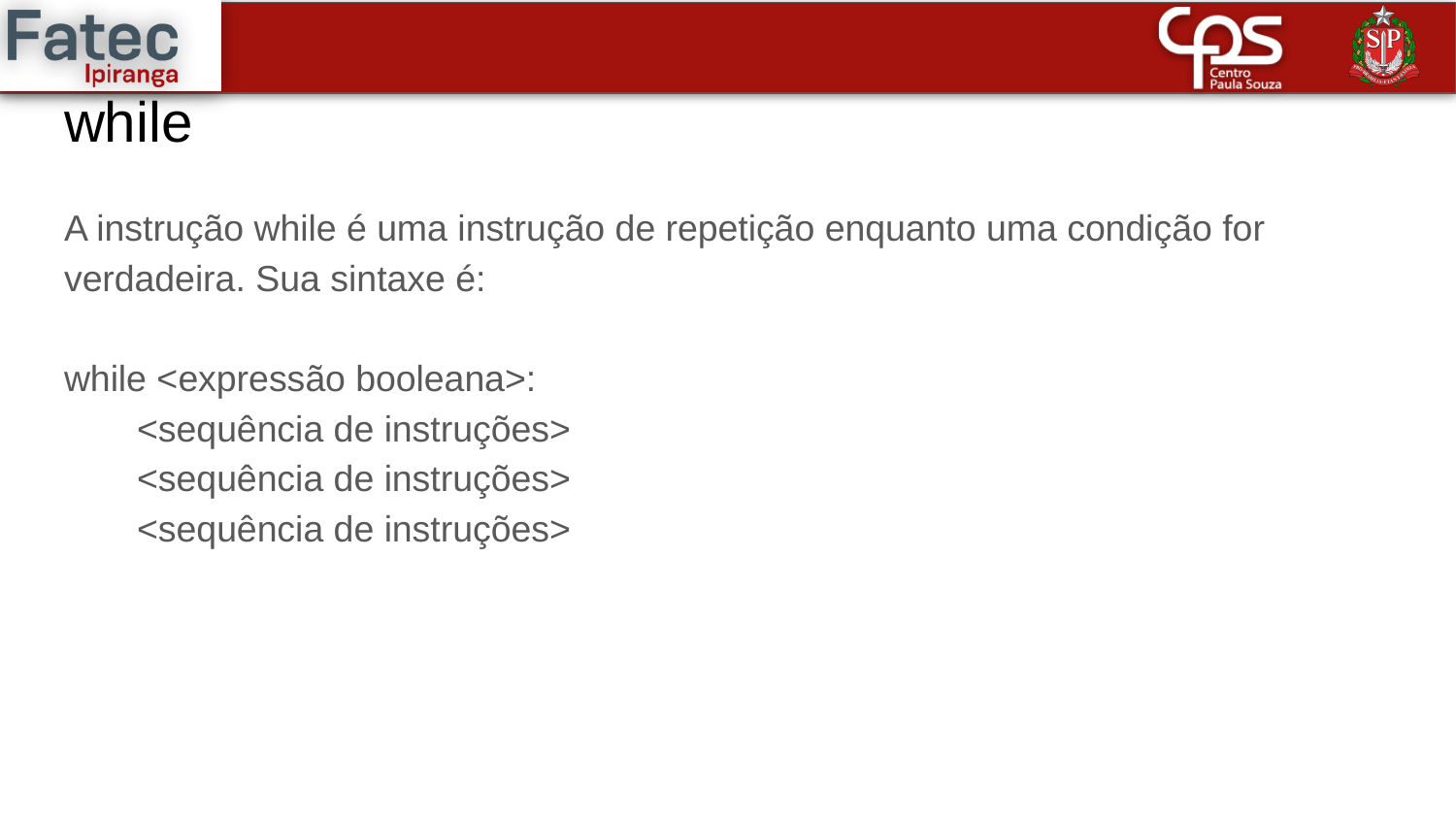

# while
A instrução while é uma instrução de repetição enquanto uma condição for verdadeira. Sua sintaxe é:

while <expressão booleana>:
<sequência de instruções>
<sequência de instruções>
<sequência de instruções>